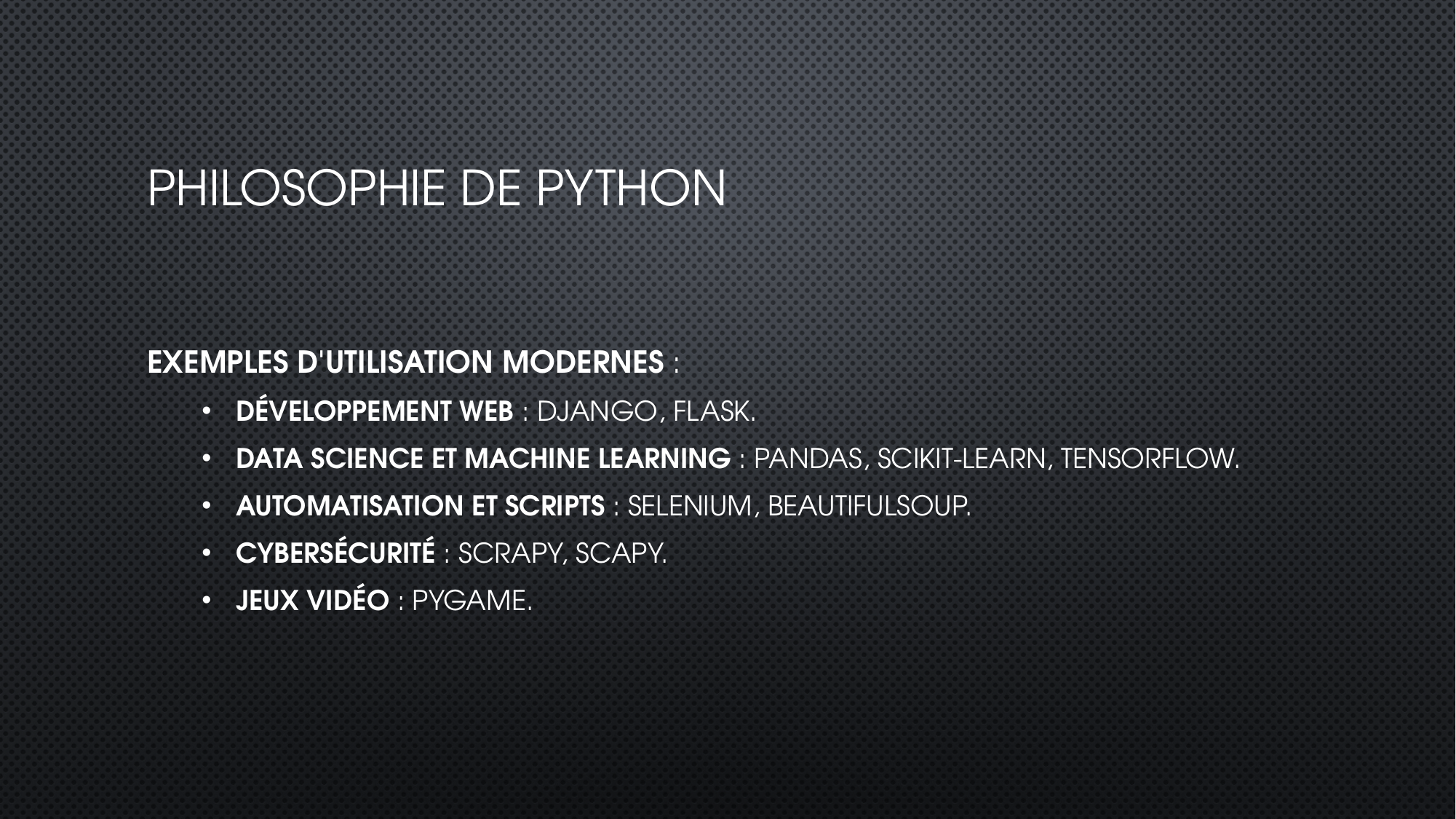

# Philosophie de python
Exemples d'utilisation modernes :
Développement Web : Django, Flask.
Data Science et Machine Learning : Pandas, Scikit-learn, TensorFlow.
Automatisation et scripts : Selenium, BeautifulSoup.
Cybersécurité : Scrapy, Scapy.
Jeux vidéo : Pygame.